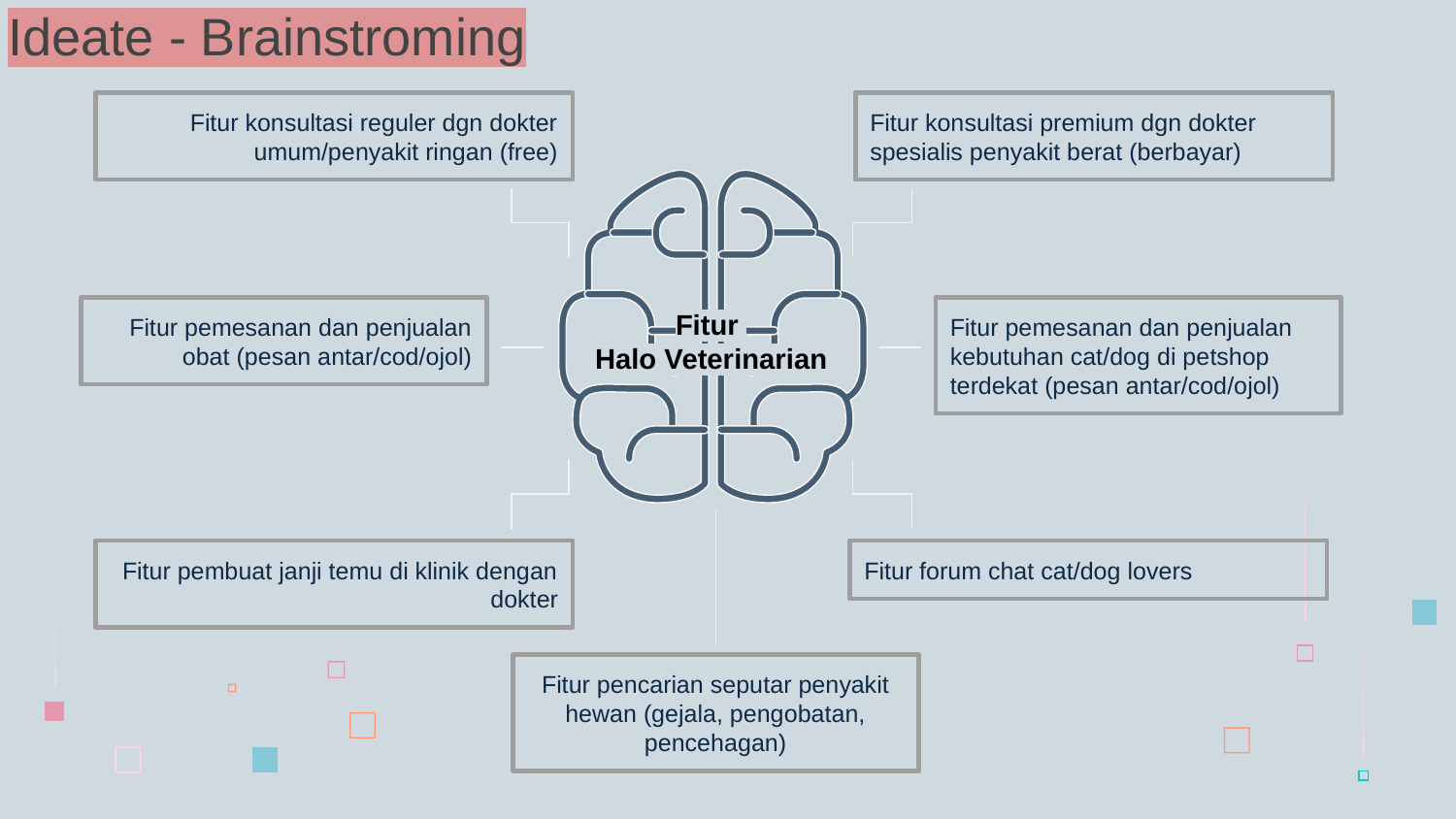

# Ideate - Brainstroming
Fitur konsultasi reguler dgn dokter umum/penyakit ringan (free)
Fitur konsultasi premium dgn dokter spesialis penyakit berat (berbayar)

Fitur
Halo Veterinarian
Fitur pemesanan dan penjualan obat (pesan antar/cod/ojol)
Fitur pemesanan dan penjualan kebutuhan cat/dog di petshop terdekat (pesan antar/cod/ojol)
Fitur pembuat janji temu di klinik dengan dokter
Fitur forum chat cat/dog lovers
Fitur pencarian seputar penyakit hewan (gejala, pengobatan, pencehagan)